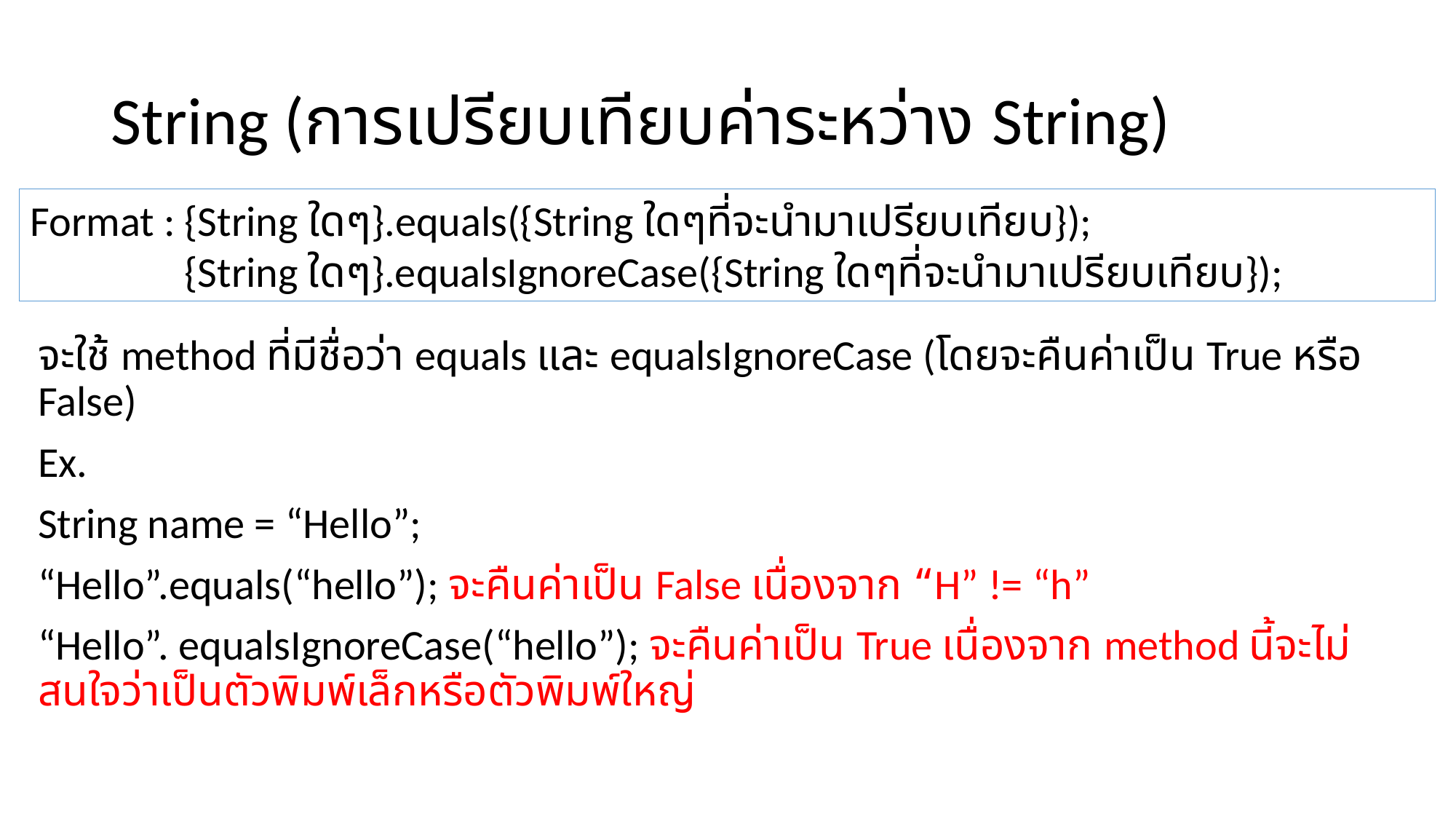

# String (การเปรียบเทียบค่าระหว่าง String)
Format : {String ใดๆ}.equals({String ใดๆที่จะนำมาเปรียบเทียบ});
                {String ใดๆ}.equalsIgnoreCase({String ใดๆที่จะนำมาเปรียบเทียบ});
จะใช้ method ที่มีชื่อว่า equals และ equalsIgnoreCase (โดยจะคืนค่าเป็น True หรือ False)
Ex.
String name = “Hello”;
“Hello”.equals(“hello”); จะคืนค่าเป็น False เนื่องจาก “H” != “h”
“Hello”. equalsIgnoreCase(“hello”); จะคืนค่าเป็น True เนื่องจาก method นี้จะไม่สนใจว่าเป็นตัวพิมพ์เล็กหรือตัวพิมพ์ใหญ่